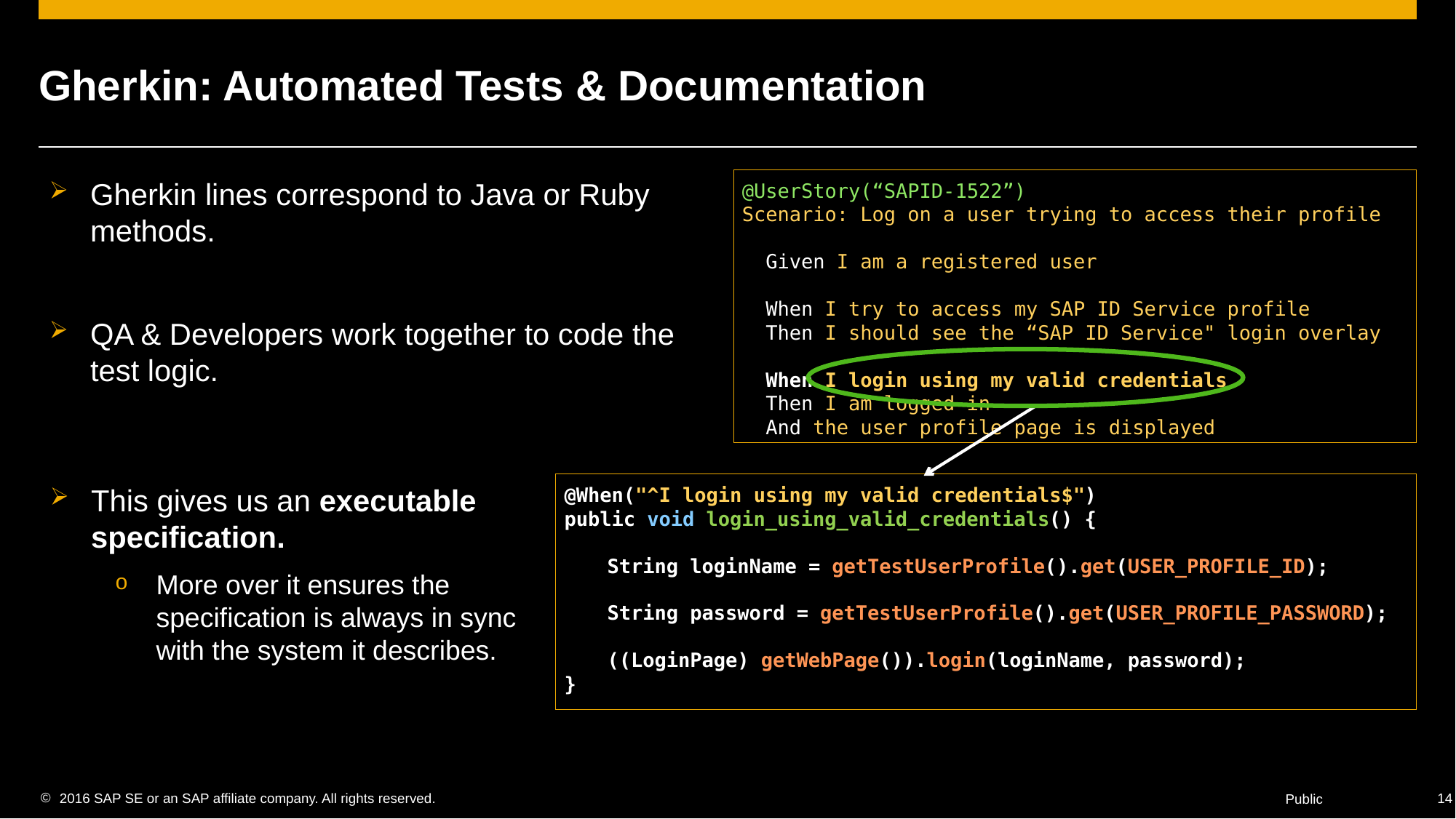

# Gherkin: Automated Tests & Documentation
Gherkin lines correspond to Java or Ruby methods.

QA & Developers work together to code the test logic.
@UserStory(“SAPID-1522”)
Scenario: Log on a user trying to access their profile

  Given I am a registered user

  When I try to access my SAP ID Service profile
  Then I should see the “SAP ID Service" login overlay

  When I login using my valid credentials
  Then I am logged in
  And the user profile page is displayed

@When("^I login using my valid credentials$")
public void login_using_valid_credentials() {

String loginName = getTestUserProfile().get(USER_PROFILE_ID);

String password = getTestUserProfile().get(USER_PROFILE_PASSWORD);

((LoginPage) getWebPage()).login(loginName, password);
}
This gives us an executable specification.
More over it ensures the specification is always in sync with the system it describes.